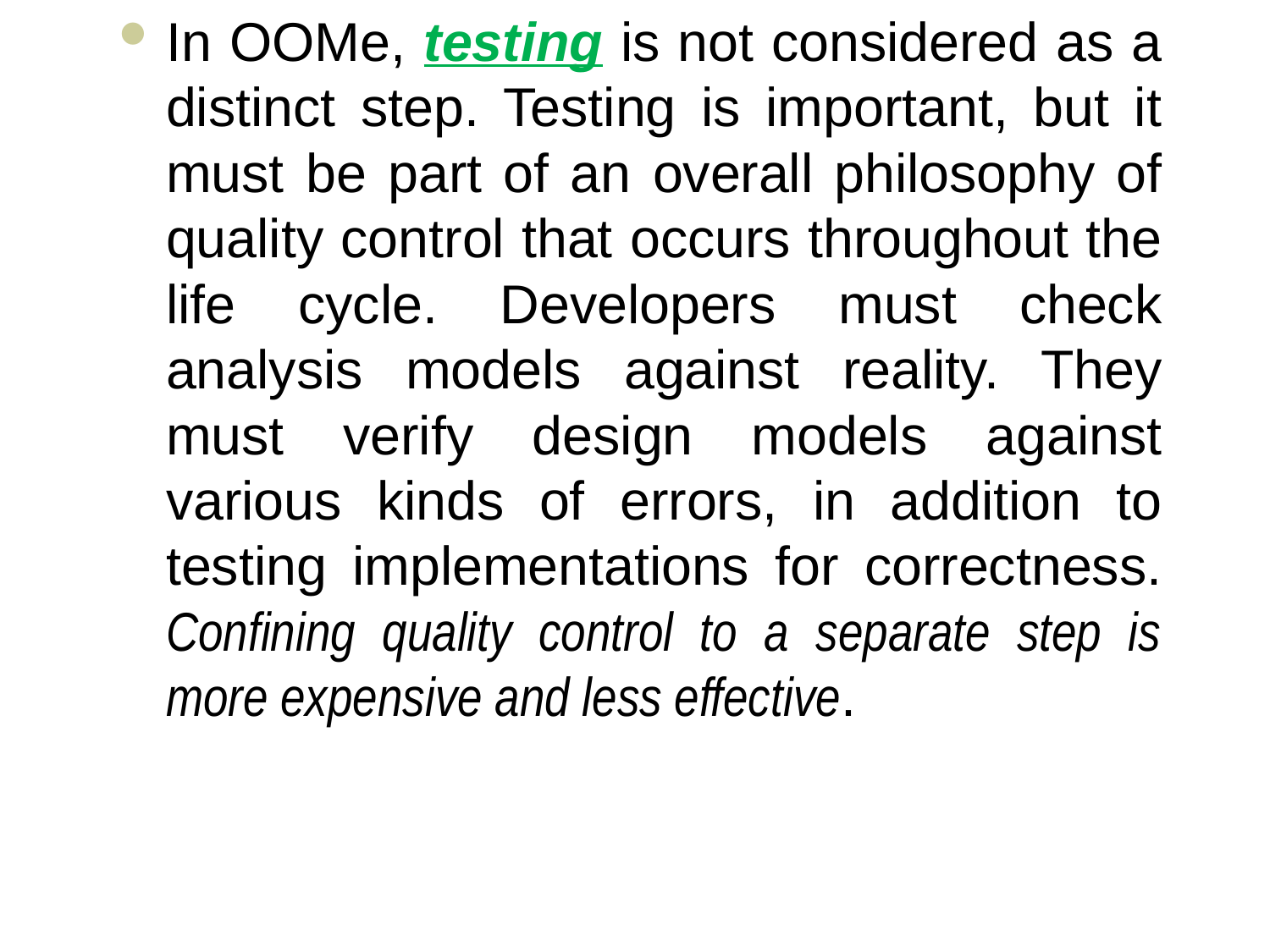

#
In OOMe, testing is not considered as a distinct step. Testing is important, but it must be part of an overall philosophy of quality control that occurs throughout the life cycle. Developers must check analysis models against reality. They must verify design models against various kinds of errors, in addition to testing implementations for correctness. Confining quality control to a separate step is more expensive and less effective.